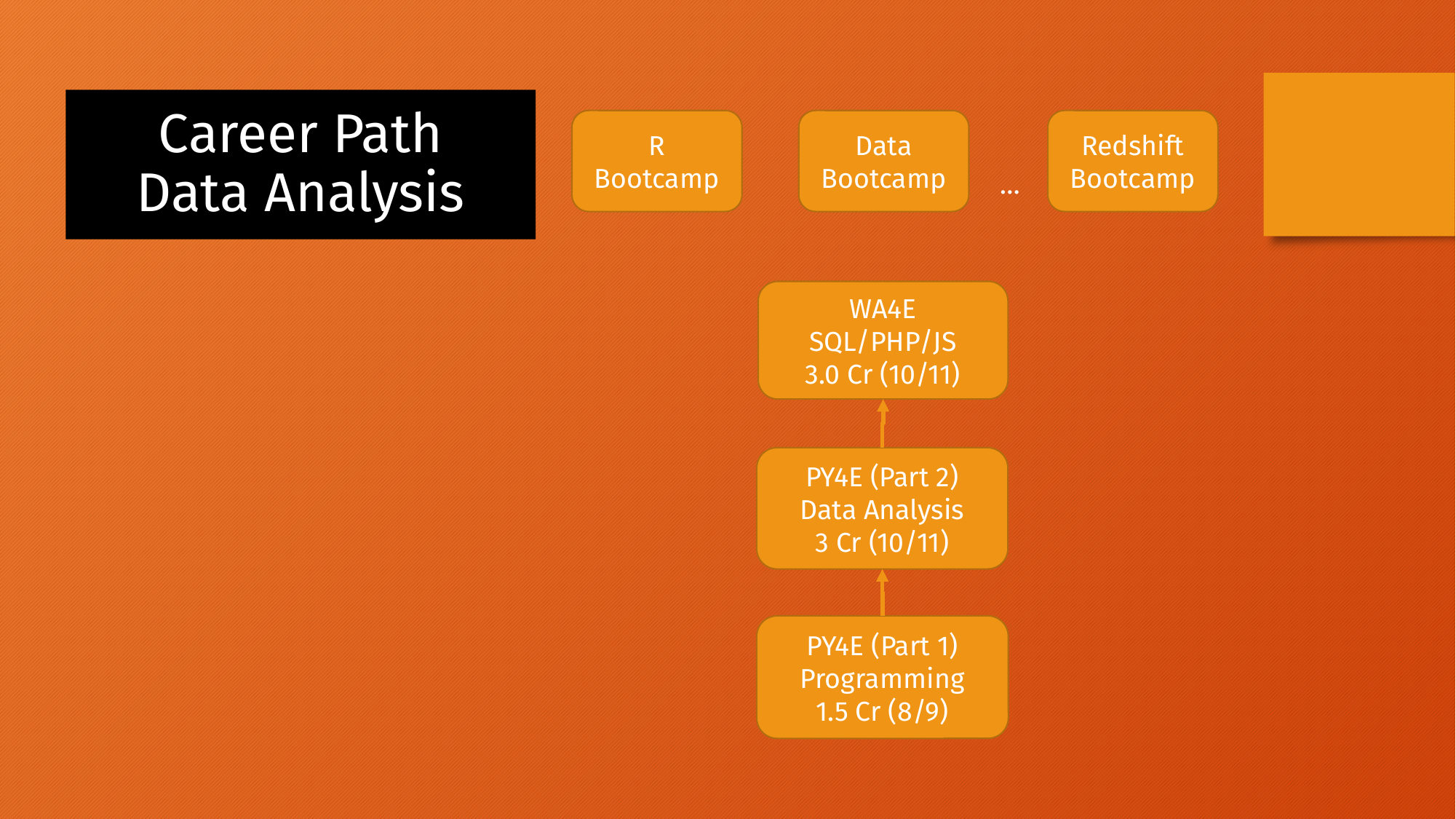

Career Path
Data Analysis
R
Bootcamp
Data
Bootcamp
Redshift
Bootcamp
…
WA4E SQL/PHP/JS
3.0 Cr (10/11)
PY4E (Part 2)
Data Analysis
3 Cr (10/11)
PY4E (Part 1)
Programming
1.5 Cr (8/9)